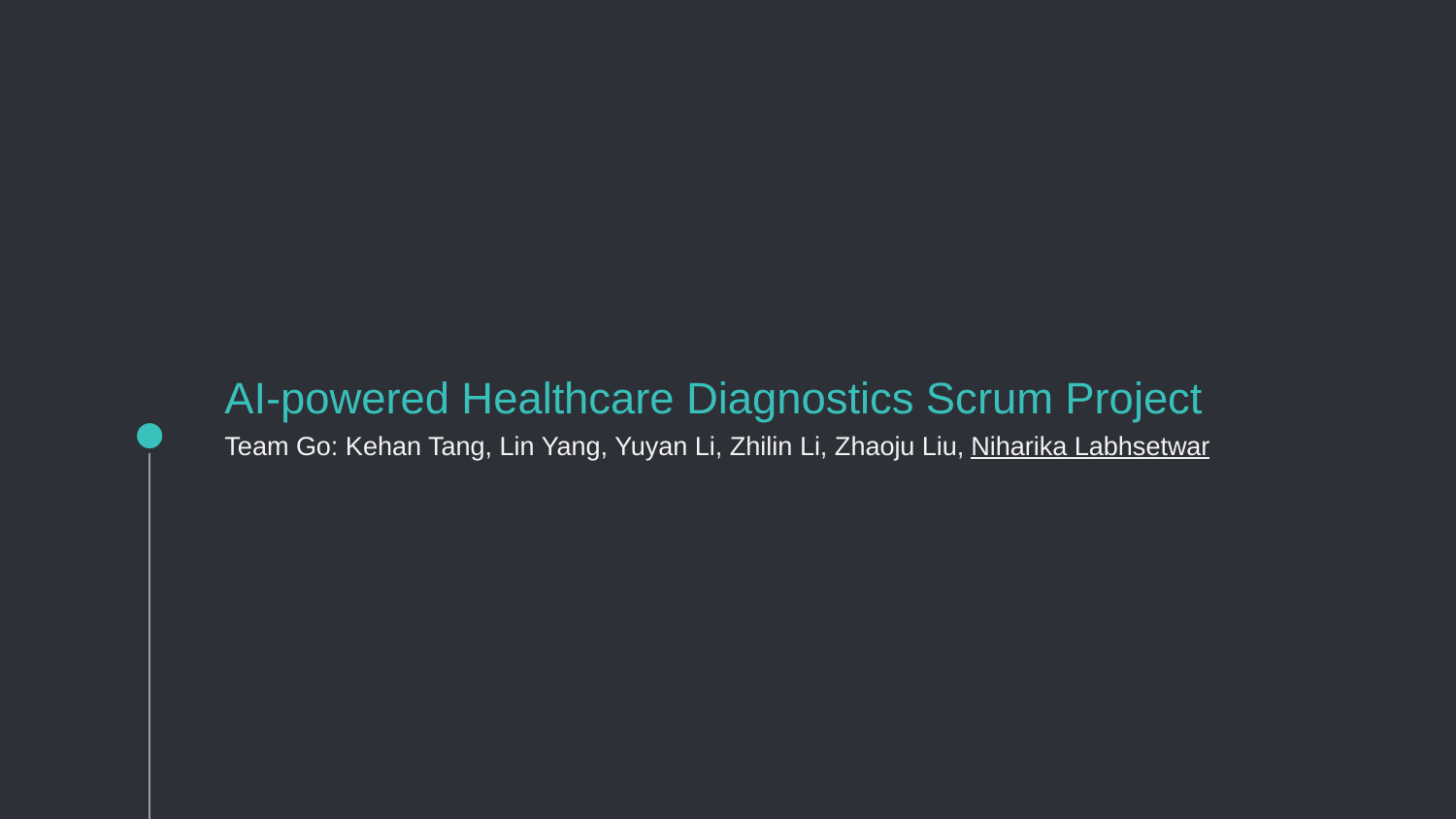

# AI-powered Healthcare Diagnostics Scrum Project
Team Go: Kehan Tang, Lin Yang, Yuyan Li, Zhilin Li, Zhaoju Liu, Niharika Labhsetwar